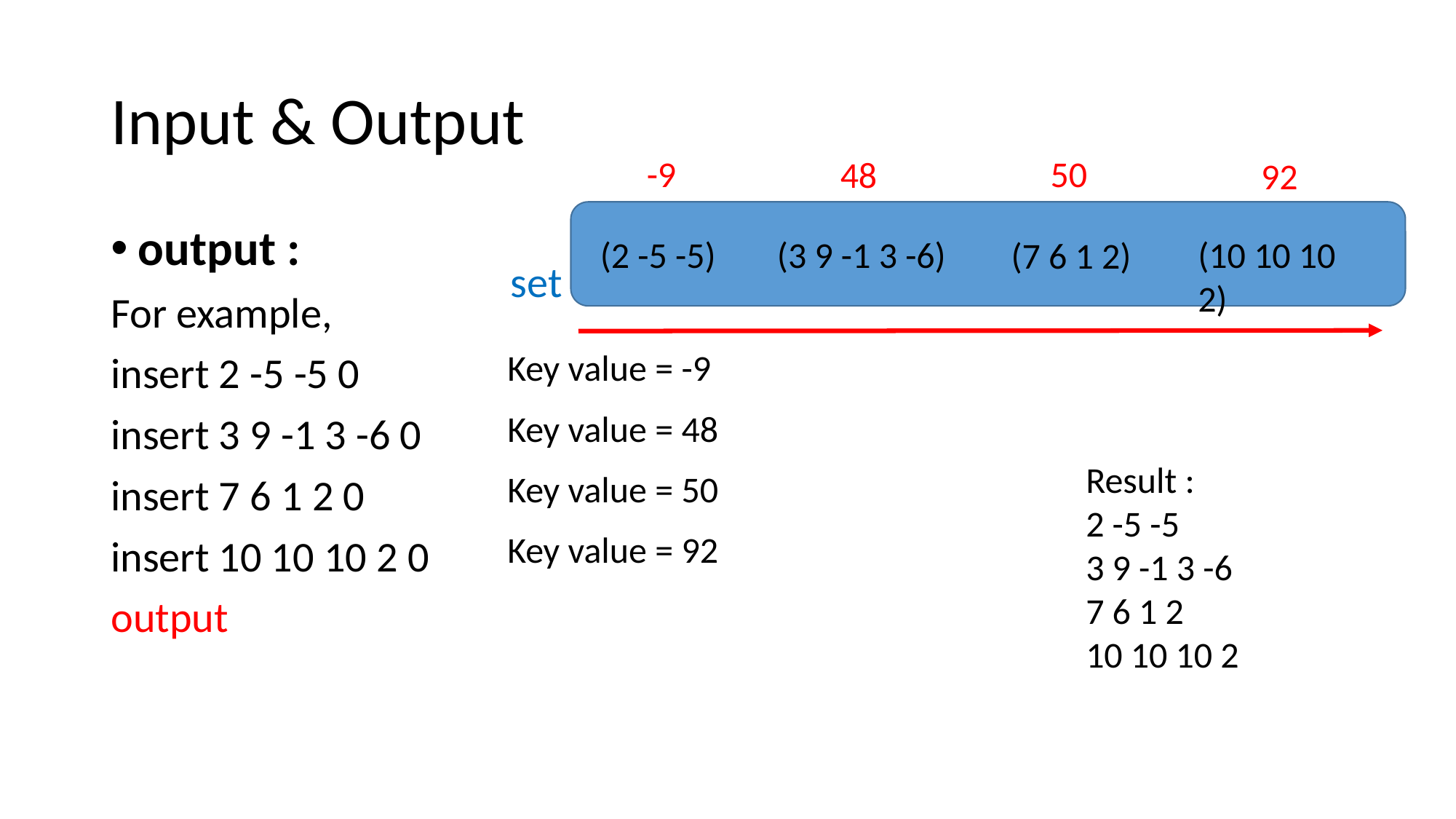

# Input & Output
50
-9
48
92

output :
For example,
insert 2 -5 -5 0
insert 3 9 -1 3 -6 0
insert 7 6 1 2 0
insert 10 10 10 2 0
output
(2 -5 -5)
(10 10 10 2)
(3 9 -1 3 -6)
(7 6 1 2)
set
Key value = -9
Key value = 48
Result :
2 -5 -5
3 9 -1 3 -6
7 6 1 2
10 10 10 2
Key value = 50
Key value = 92